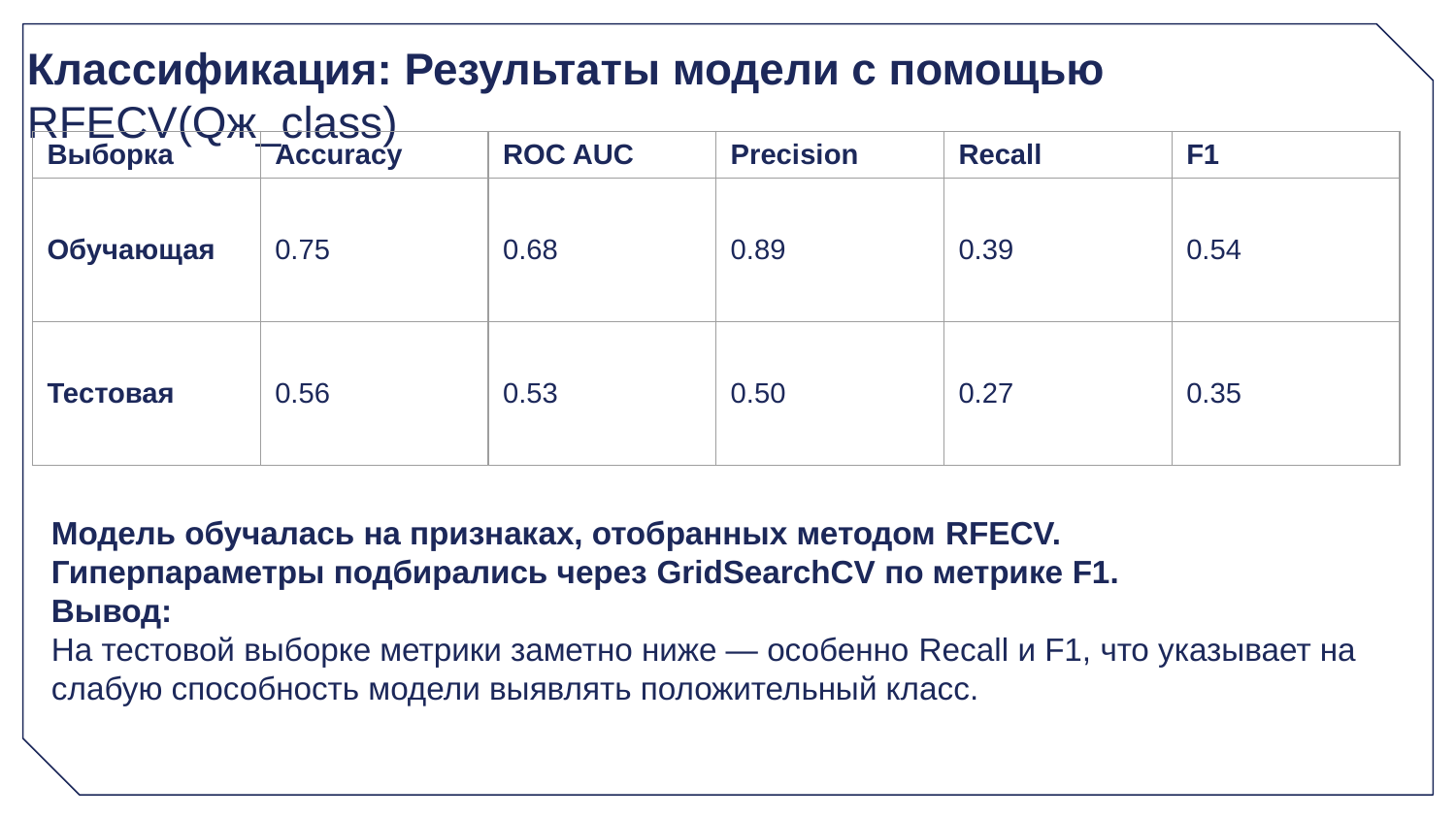

# Классификация: Результаты модели с помощью RFECV(Qж_class)
| Выборка | Accuracy | ROC AUC | Precision | Recall | F1 |
| --- | --- | --- | --- | --- | --- |
| Обучающая | 0.75 | 0.68 | 0.89 | 0.39 | 0.54 |
| Тестовая | 0.56 | 0.53 | 0.50 | 0.27 | 0.35 |
Модель обучалась на признаках, отобранных методом RFECV.
Гиперпараметры подбирались через GridSearchCV по метрике F1.
Вывод:
На тестовой выборке метрики заметно ниже — особенно Recall и F1, что указывает на
слабую способность модели выявлять положительный класс.